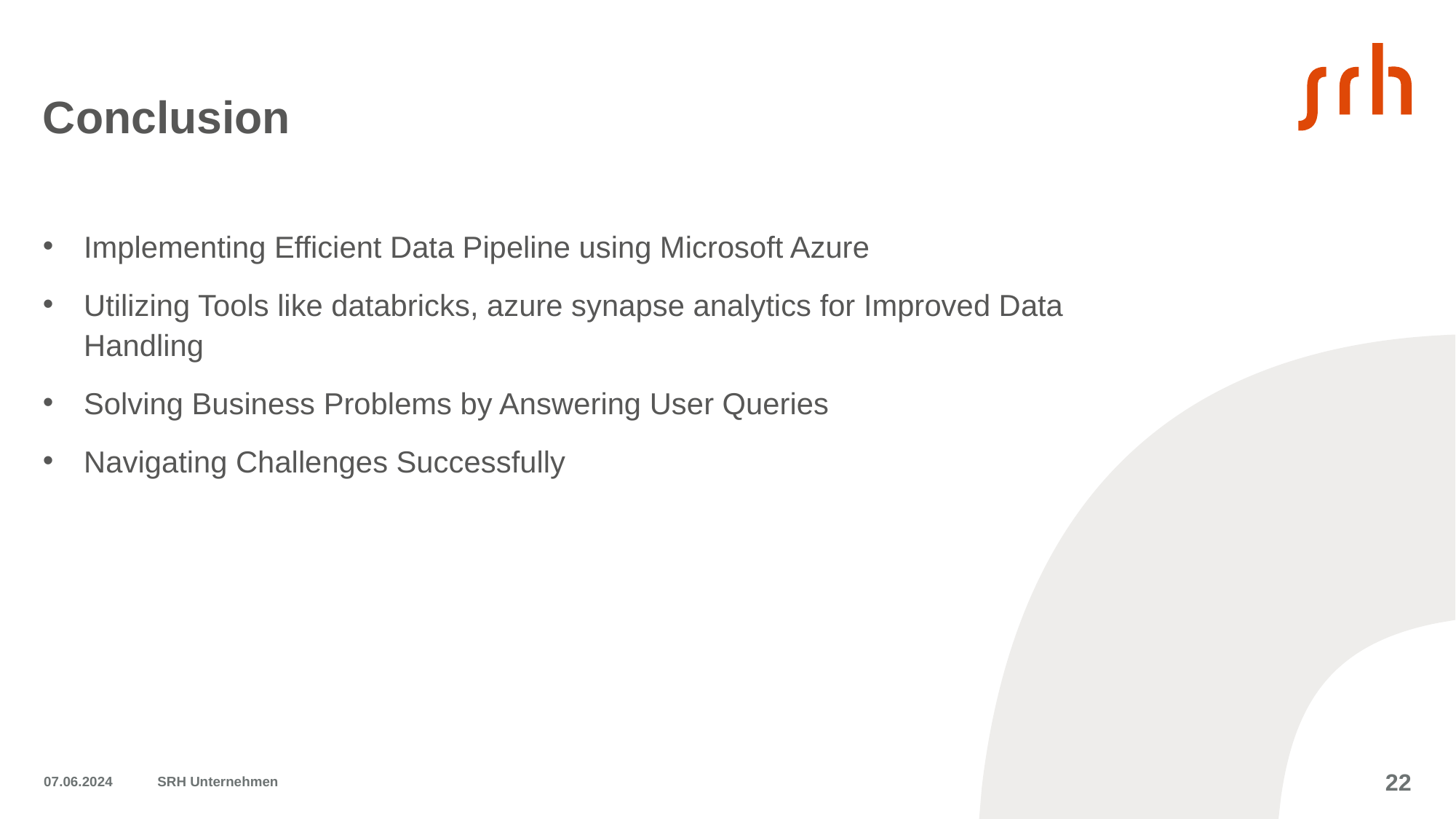

# Conclusion
Implementing Efficient Data Pipeline using Microsoft Azure
Utilizing Tools like databricks, azure synapse analytics for Improved Data Handling
Solving Business Problems by Answering User Queries
Navigating Challenges Successfully
07.06.2024
SRH Unternehmen
22